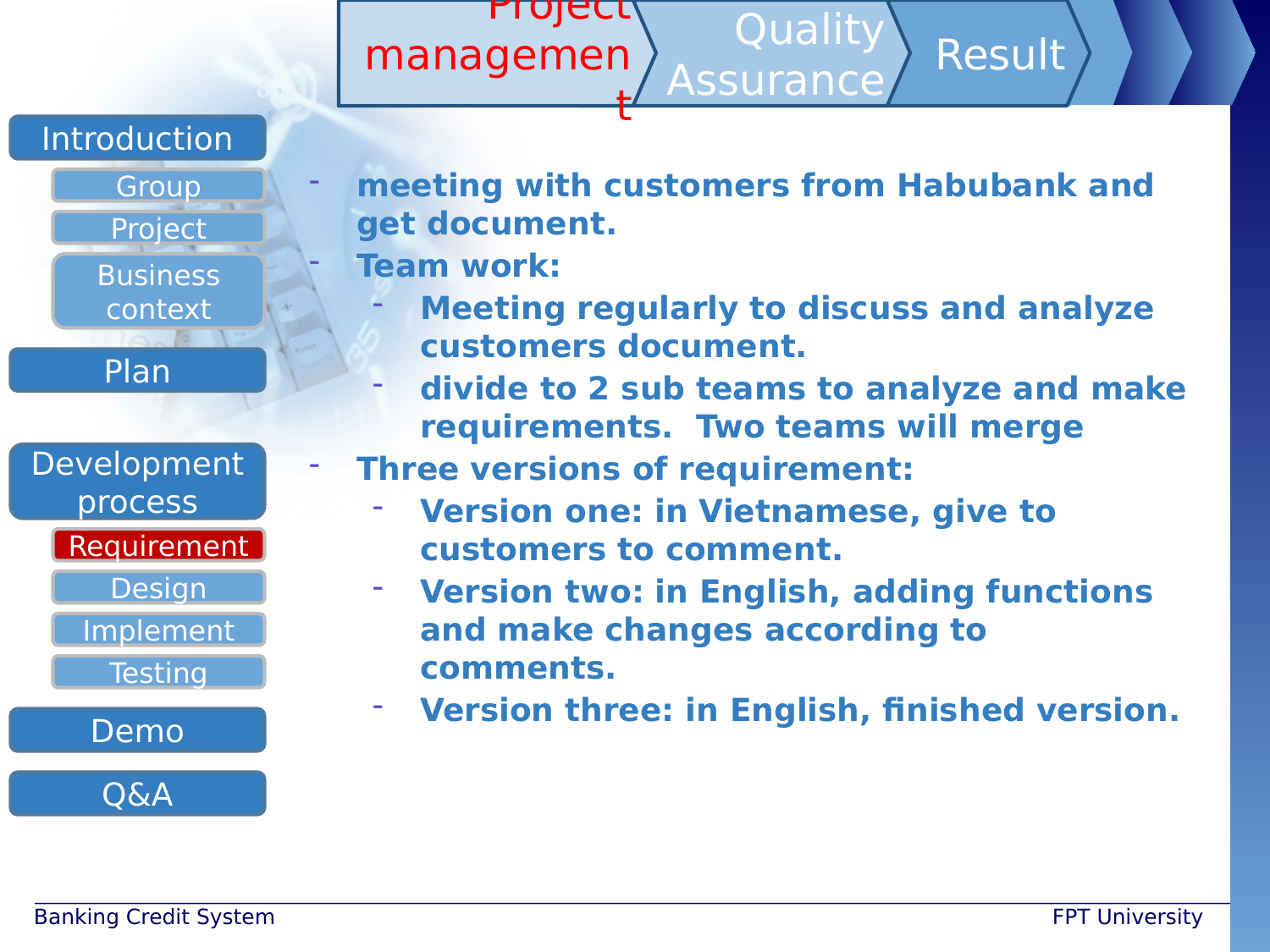

Project management
Quality Assurance
Result
Introduction
Group
Project
Business context
Development process
Requirement
Design
Implement
Testing
Demo
Q&A
Plan

meeting with customers from Habubank and get document.
Team work:
Meeting regularly to discuss and analyze customers document.
divide to 2 sub teams to analyze and make requirements.  Two teams will merge
Three versions of requirement:
Version one: in Vietnamese, give to customers to comment.
Version two: in English, adding functions and make changes according to comments.
Version three: in English, finished version.

Banking Credit System
FPT University